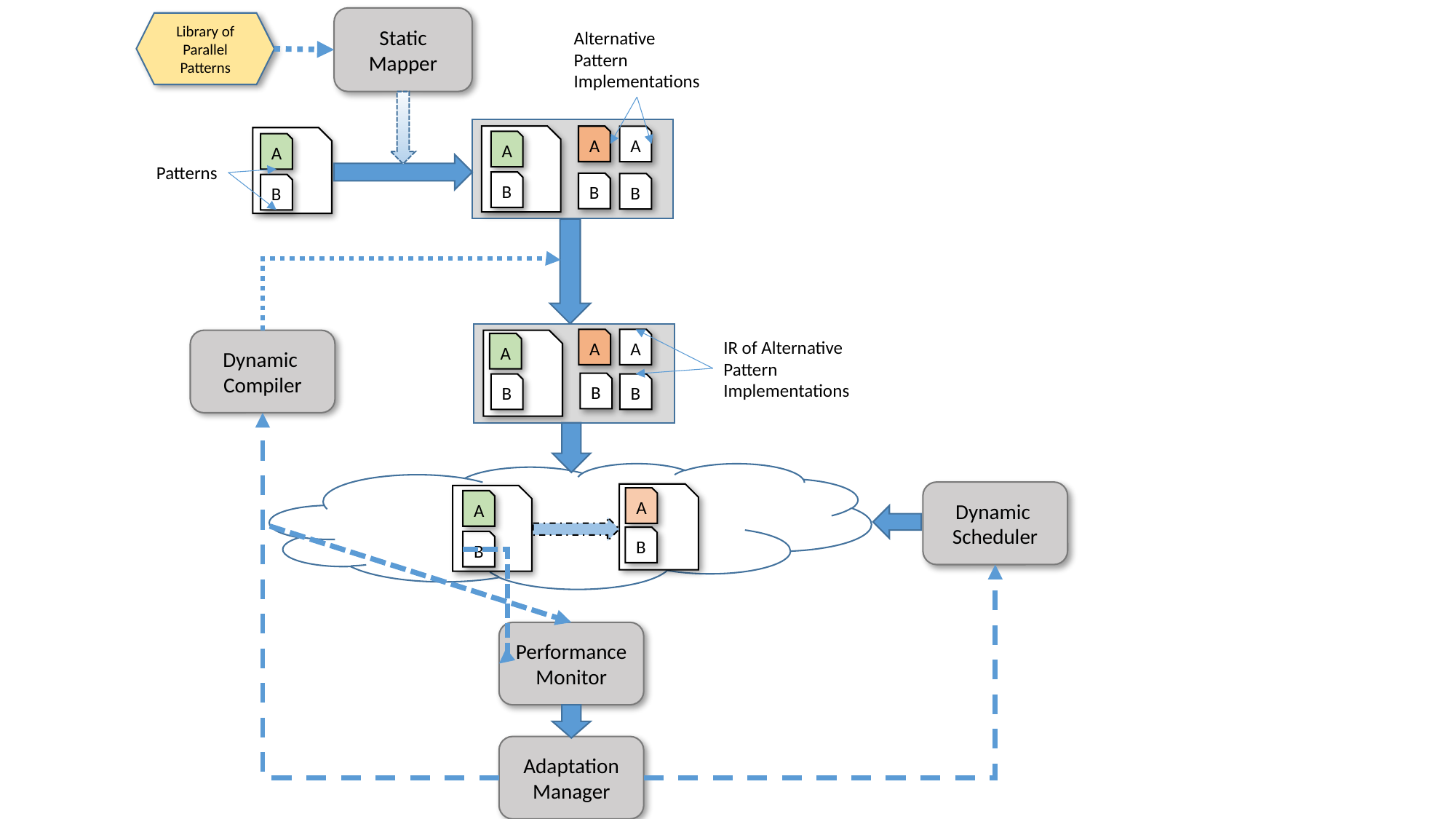

Static
Mapper
Library of
Parallel
Patterns
Alternative
Pattern
Implementations

A
A

A
A

Patterns
B
B
B
B

A
A
Dynamic
Compiler
IR of Alternative
Pattern
Implementations

A
B
B
B

Dynamic
Scheduler

A
A

B
B
Performance
Monitor

Adaptation
Manager